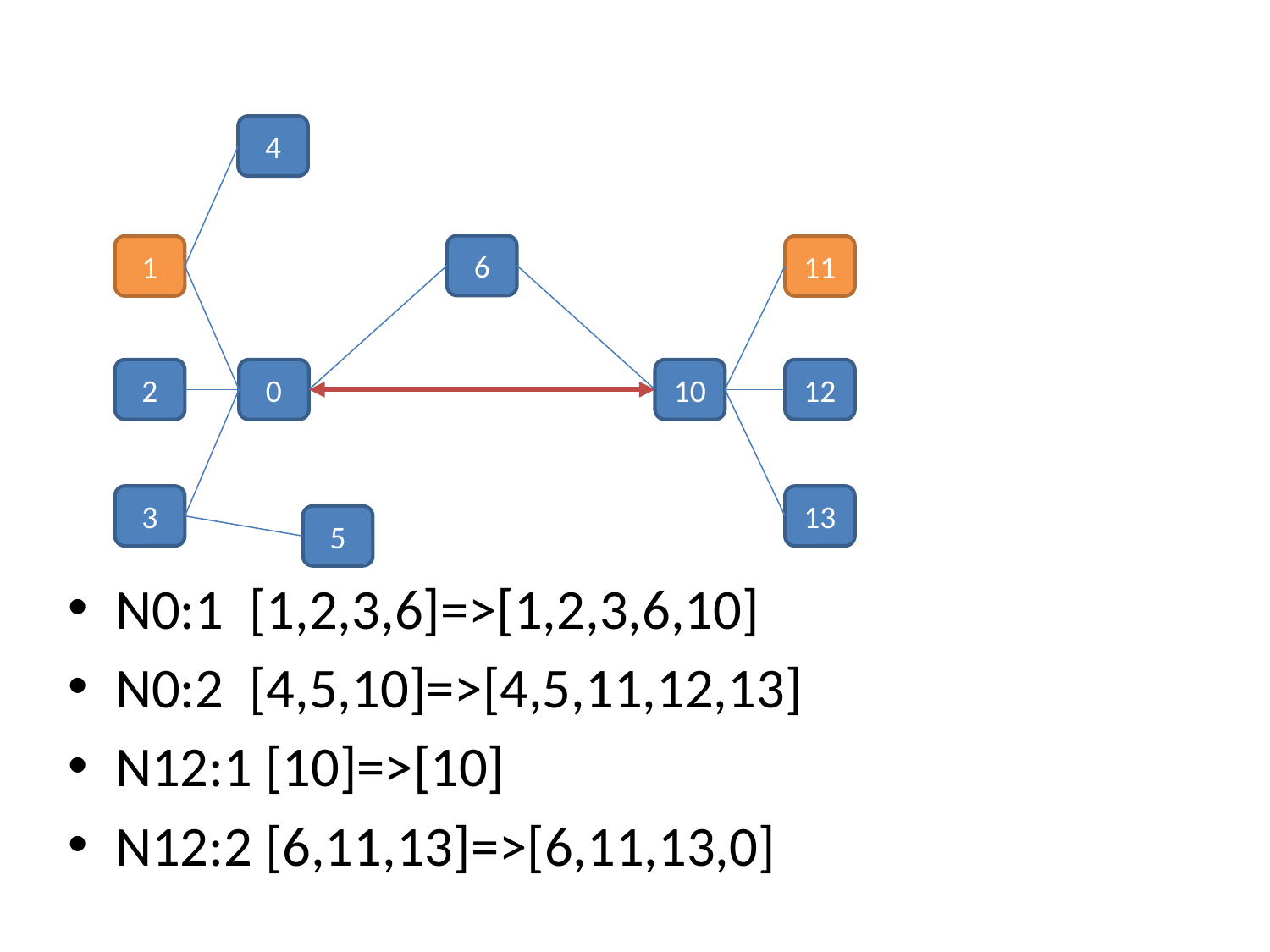

#
4
6
1
11
2
0
10
12
3
13
5
N0:1  [1,2,3,6]=>[1,2,3,6,10]
N0:2  [4,5,10]=>[4,5,11,12,13]
N12:1 [10]=>[10]
N12:2 [6,11,13]=>[6,11,13,0]